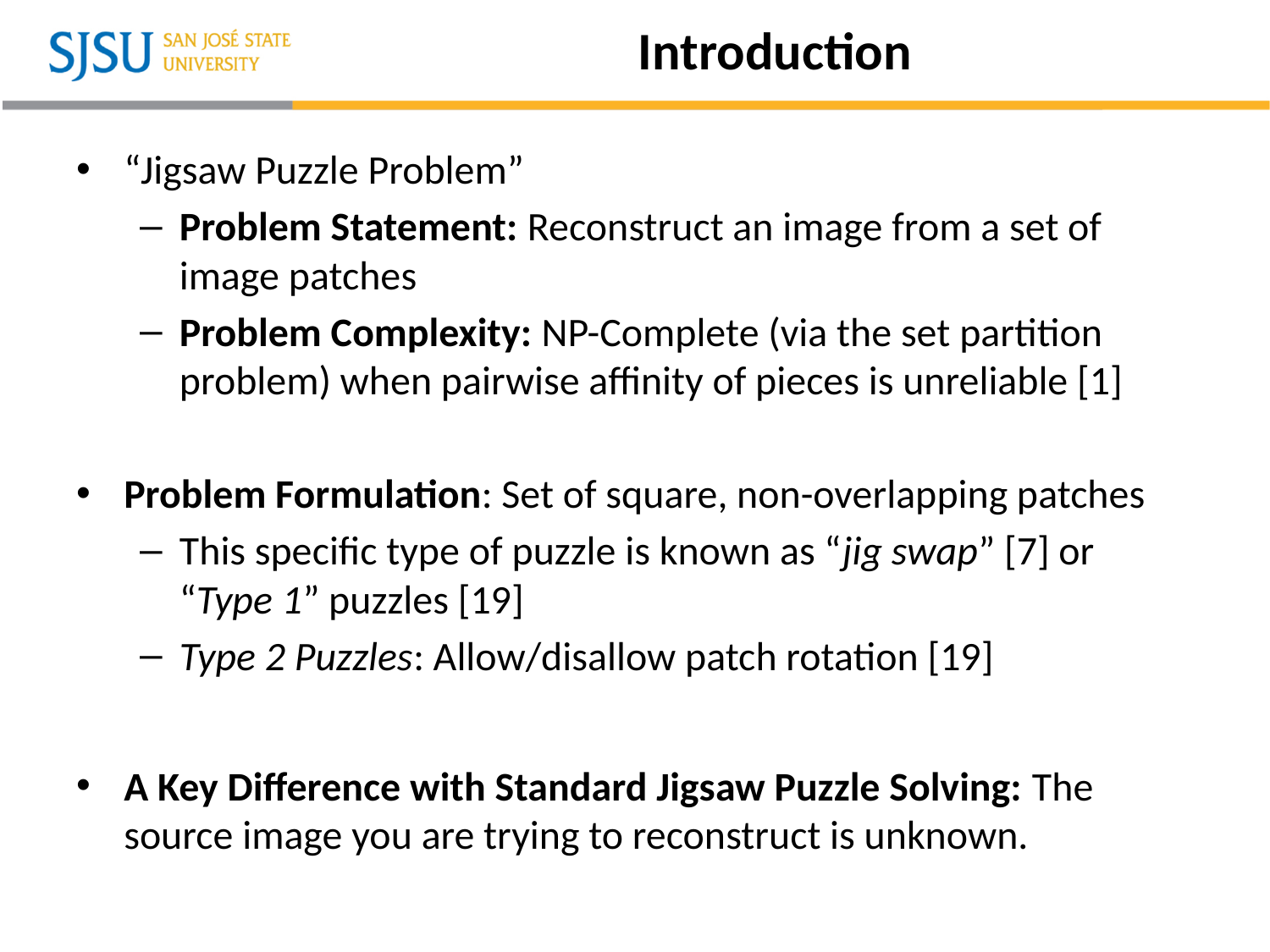

# Introduction
“Jigsaw Puzzle Problem”
Problem Statement: Reconstruct an image from a set of image patches
Problem Complexity: NP-Complete (via the set partition problem) when pairwise affinity of pieces is unreliable [1]

Problem Formulation: Set of square, non-overlapping patches
This specific type of puzzle is known as “jig swap” [7] or “Type 1” puzzles [19]
Type 2 Puzzles: Allow/disallow patch rotation [19]

A Key Difference with Standard Jigsaw Puzzle Solving: The source image you are trying to reconstruct is unknown.